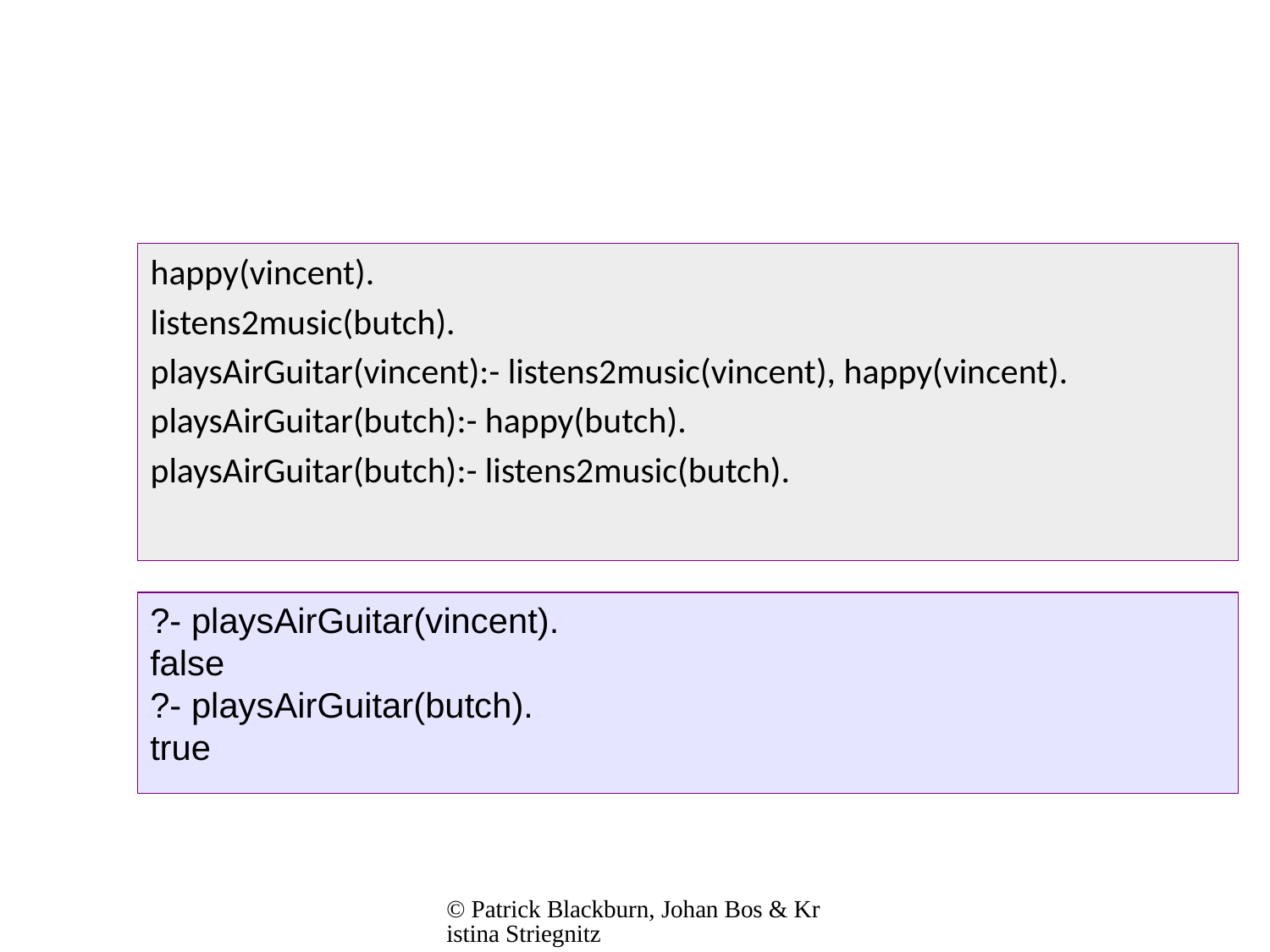

#
happy(vincent).
listens2music(butch).
playsAirGuitar(vincent):- listens2music(vincent), happy(vincent).
playsAirGuitar(butch):- happy(butch).
playsAirGuitar(butch):- listens2music(butch).

?- playsAirGuitar(vincent).
false
?- playsAirGuitar(butch).
true

© Patrick Blackburn, Johan Bos & Kristina Striegnitz